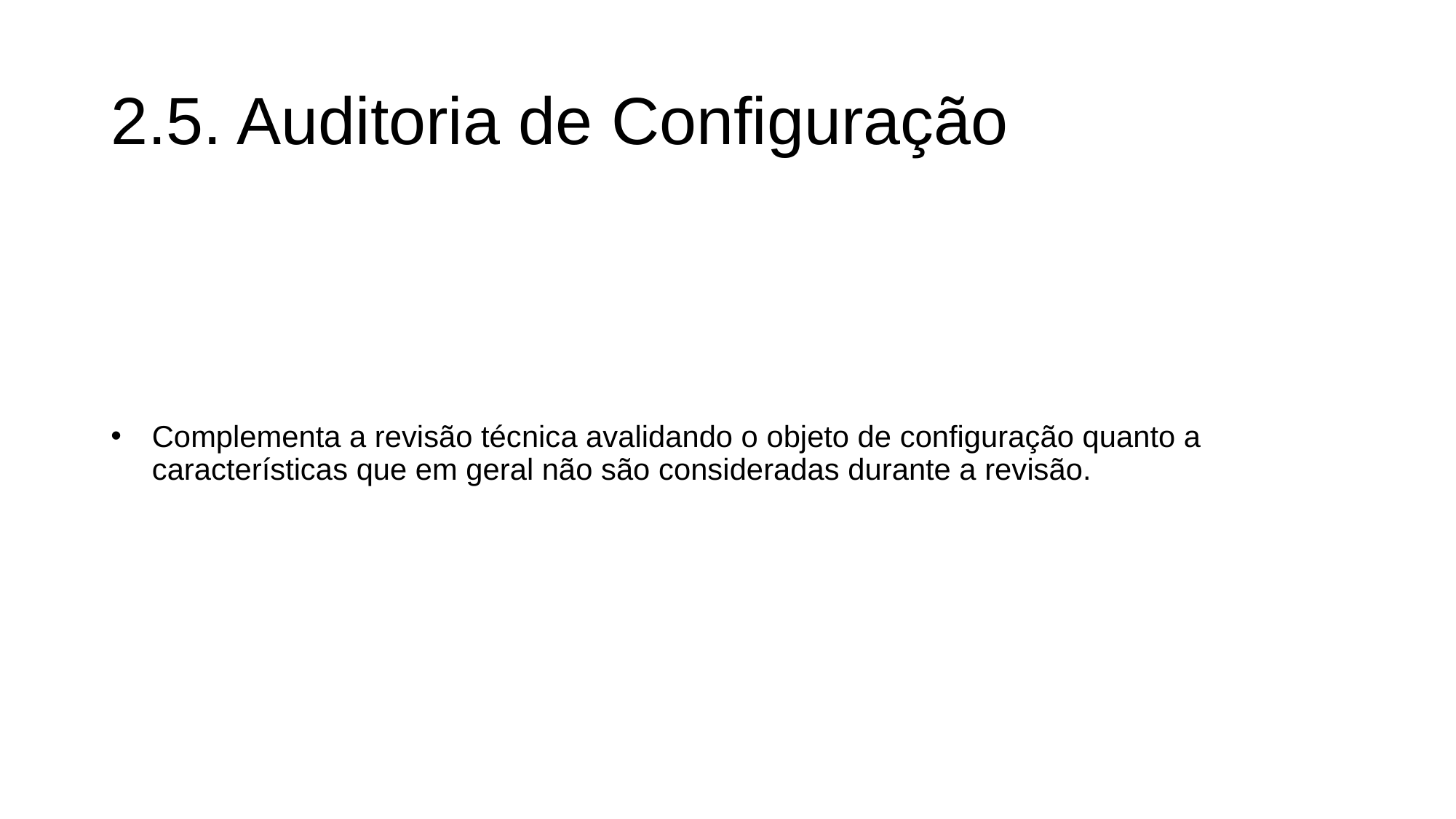

# 2.5. Auditoria de Configuração
Complementa a revisão técnica avalidando o objeto de configuração quanto a características que em geral não são consideradas durante a revisão.